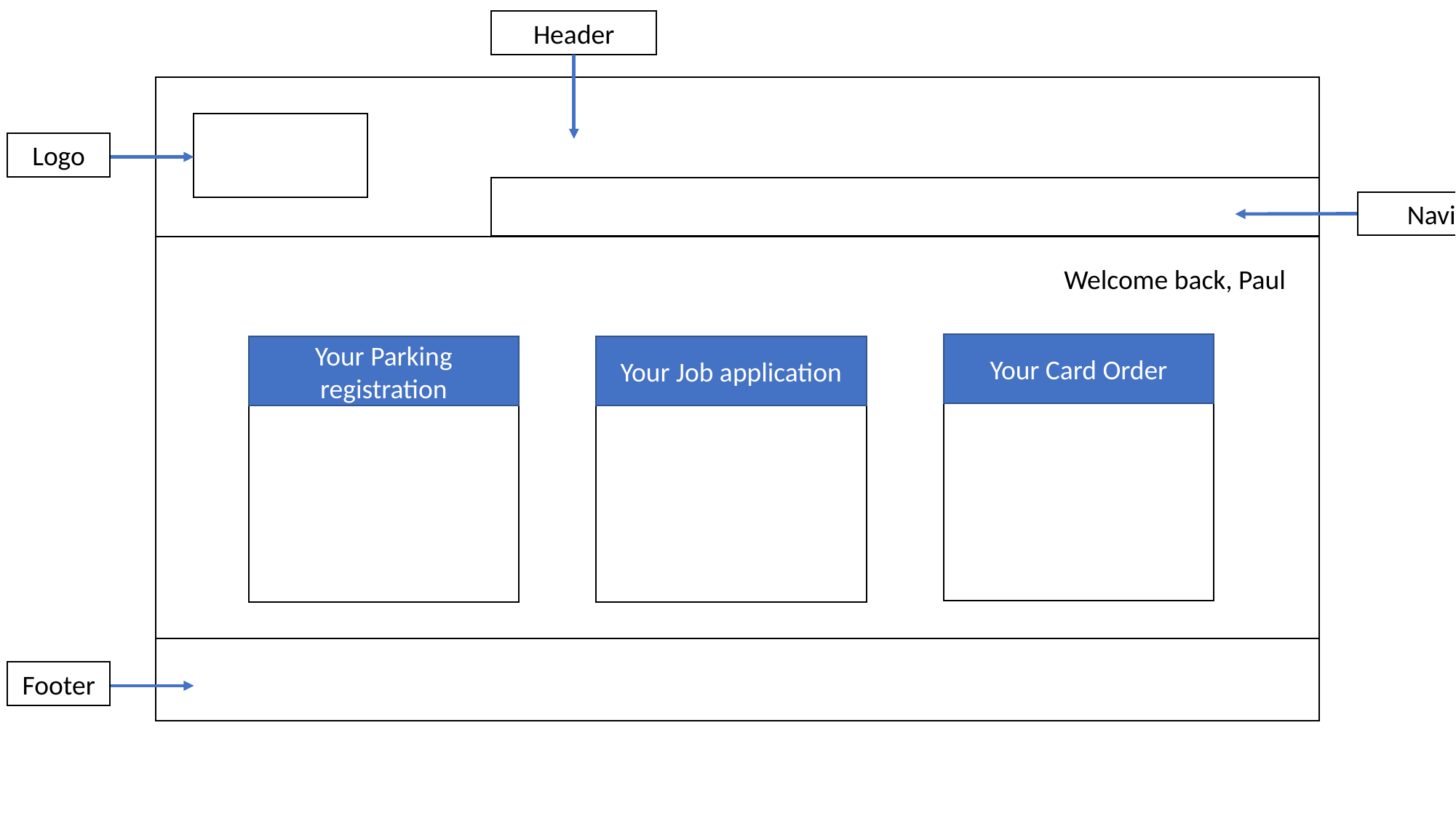

Header

Logo

Navigation
Welcome back, Paul
Your Card Order

Your Parking registration

Your Job application

Footer